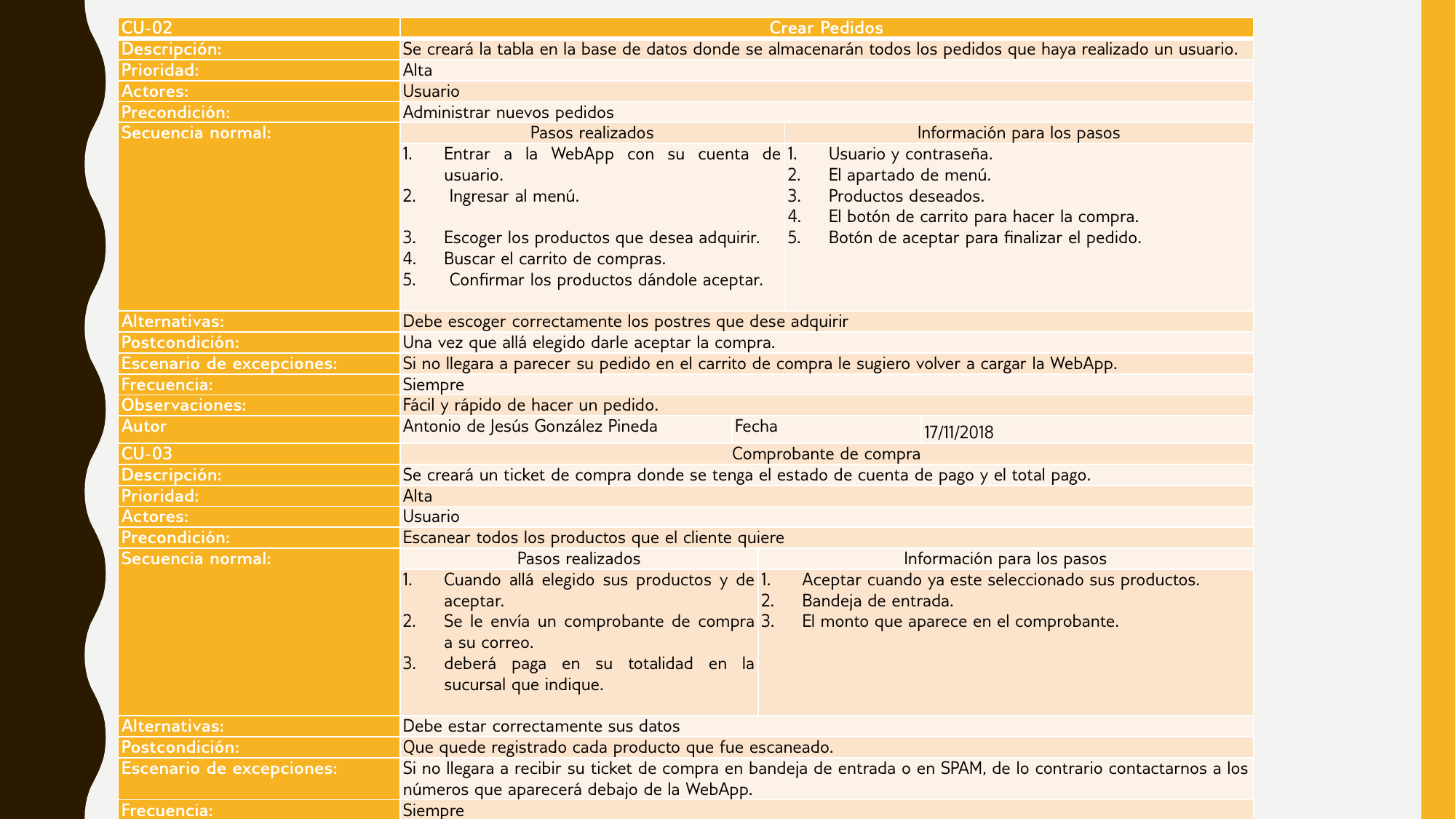

| CU-02 | Crear Pedidos |  |  |  |  |
| --- | --- | --- | --- | --- | --- |
| Descripción: | Se creará la tabla en la base de datos donde se almacenarán todos los pedidos que haya realizado un usuario. |  |  |  |  |
| Prioridad: | Alta |  |  |  |  |
| Actores: | Usuario |  |  |  |  |
| Precondición: | Administrar nuevos pedidos |  |  |  |  |
| Secuencia normal: | Pasos realizados |  |  | Información para los pasos |  |
|  | Entrar a la WebApp con su cuenta de usuario. Ingresar al menú.   Escoger los productos que desea adquirir. Buscar el carrito de compras. Confirmar los productos dándole aceptar. |  |  | Usuario y contraseña. El apartado de menú. Productos deseados. El botón de carrito para hacer la compra. Botón de aceptar para finalizar el pedido. |  |
| Alternativas: | Debe escoger correctamente los postres que dese adquirir |  |  |  |  |
| Postcondición: | Una vez que allá elegido darle aceptar la compra. |  |  |  |  |
| Escenario de excepciones: | Si no llegara a parecer su pedido en el carrito de compra le sugiero volver a cargar la WebApp. |  |  |  |  |
| Frecuencia: | Siempre |  |  |  |  |
| Observaciones: | Fácil y rápido de hacer un pedido. |  |  |  |  |
| Autor | Antonio de Jesús González Pineda | Fecha |  |  | 17/11/2018 |
| CU-03 | Comprobante de compra |  |  |  |  |
| Descripción: | Se creará un ticket de compra donde se tenga el estado de cuenta de pago y el total pago. |  |  |  |  |
| Prioridad: | Alta |  |  |  |  |
| Actores: | Usuario |  |  |  |  |
| Precondición: | Escanear todos los productos que el cliente quiere |  |  |  |  |
| Secuencia normal: | Pasos realizados |  | Información para los pasos |  |  |
|  | Cuando allá elegido sus productos y de aceptar. Se le envía un comprobante de compra a su correo. deberá paga en su totalidad en la sucursal que indique. |  | Aceptar cuando ya este seleccionado sus productos. Bandeja de entrada. El monto que aparece en el comprobante. |  |  |
| Alternativas: | Debe estar correctamente sus datos |  |  |  |  |
| Postcondición: | Que quede registrado cada producto que fue escaneado. |  |  |  |  |
| Escenario de excepciones: | Si no llegara a recibir su ticket de compra en bandeja de entrada o en SPAM, de lo contrario contactarnos a los números que aparecerá debajo de la WebApp. |  |  |  |  |
| Frecuencia: | Siempre |  |  |  |  |
| Observaciones: | Es un procedimiento fácil y sencillo tener un ticket de compra. |  |  |  |  |
| Autor | Antonio de Jesús González Pineda. |  |  | Fecha | 17/11/2018 |